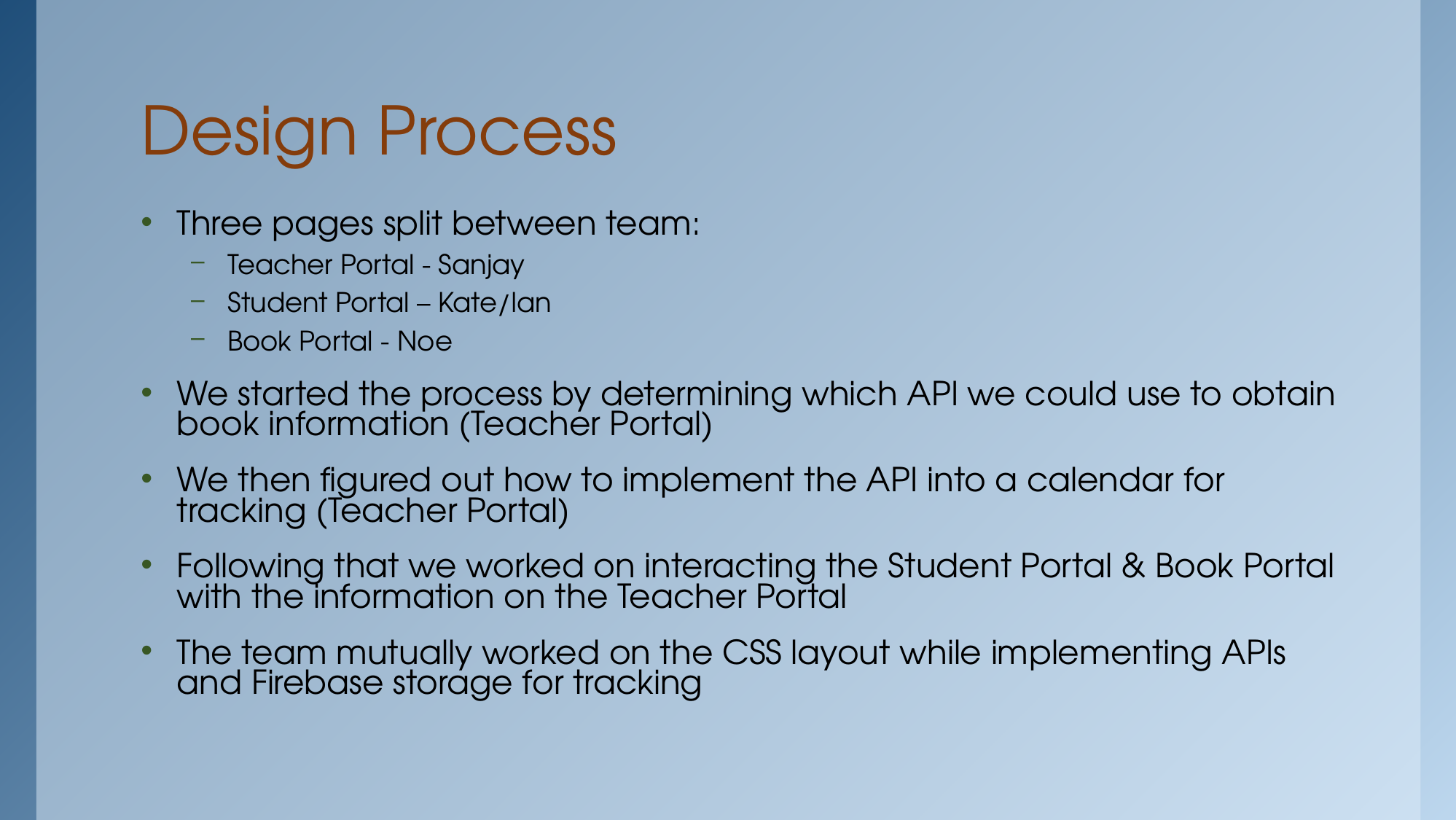

# Design Process
Three pages split between team:
Teacher Portal - Sanjay
Student Portal – Kate/Ian
Book Portal - Noe
We started the process by determining which API we could use to obtain book information (Teacher Portal)
We then figured out how to implement the API into a calendar for tracking (Teacher Portal)
Following that we worked on interacting the Student Portal & Book Portal with the information on the Teacher Portal
The team mutually worked on the CSS layout while implementing APIs and Firebase storage for tracking